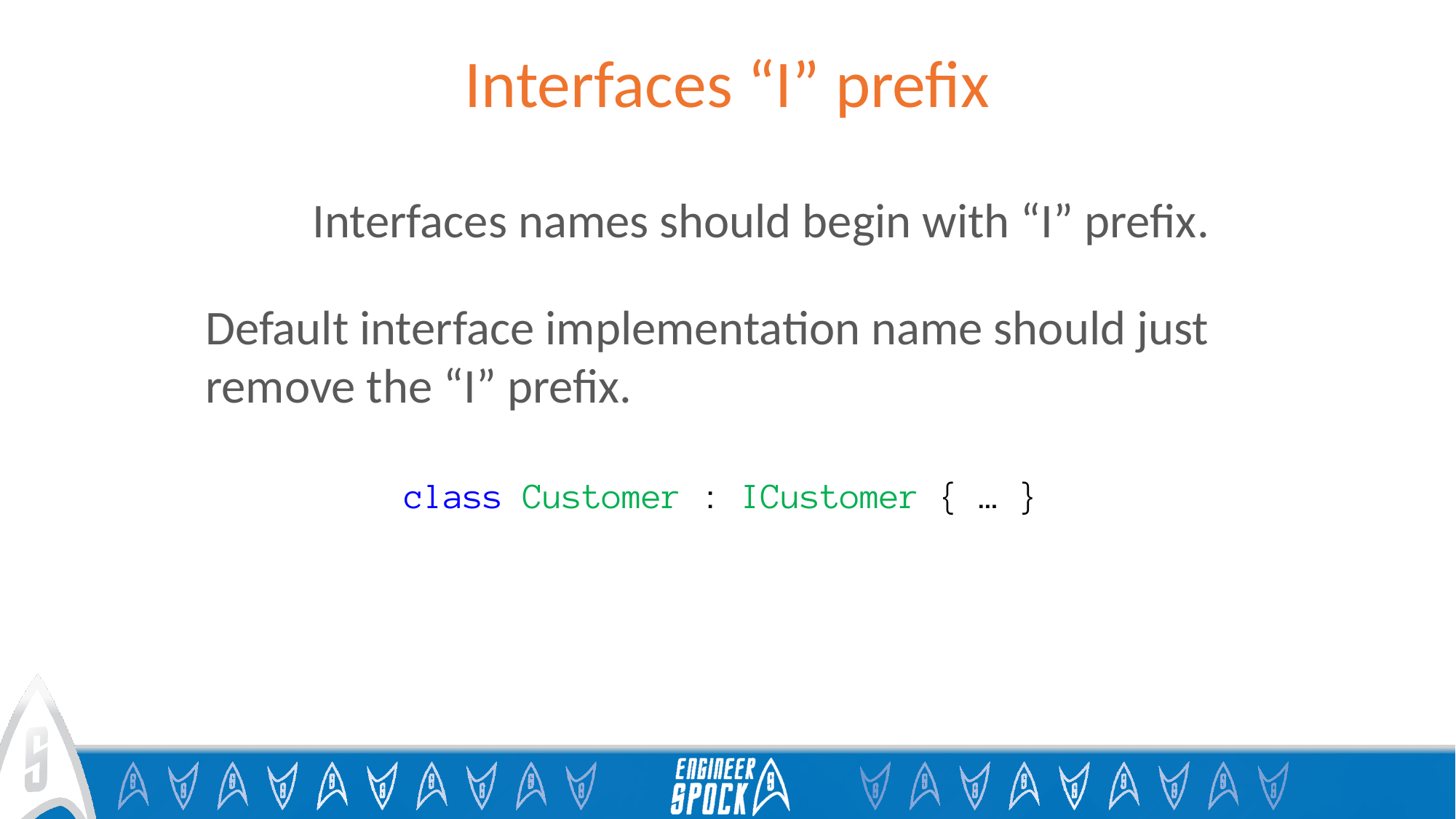

# Interfaces “I” prefix
Interfaces names should begin with “I” prefix.
Default interface implementation name should just remove the “I” prefix.
class Customer : ICustomer { … }